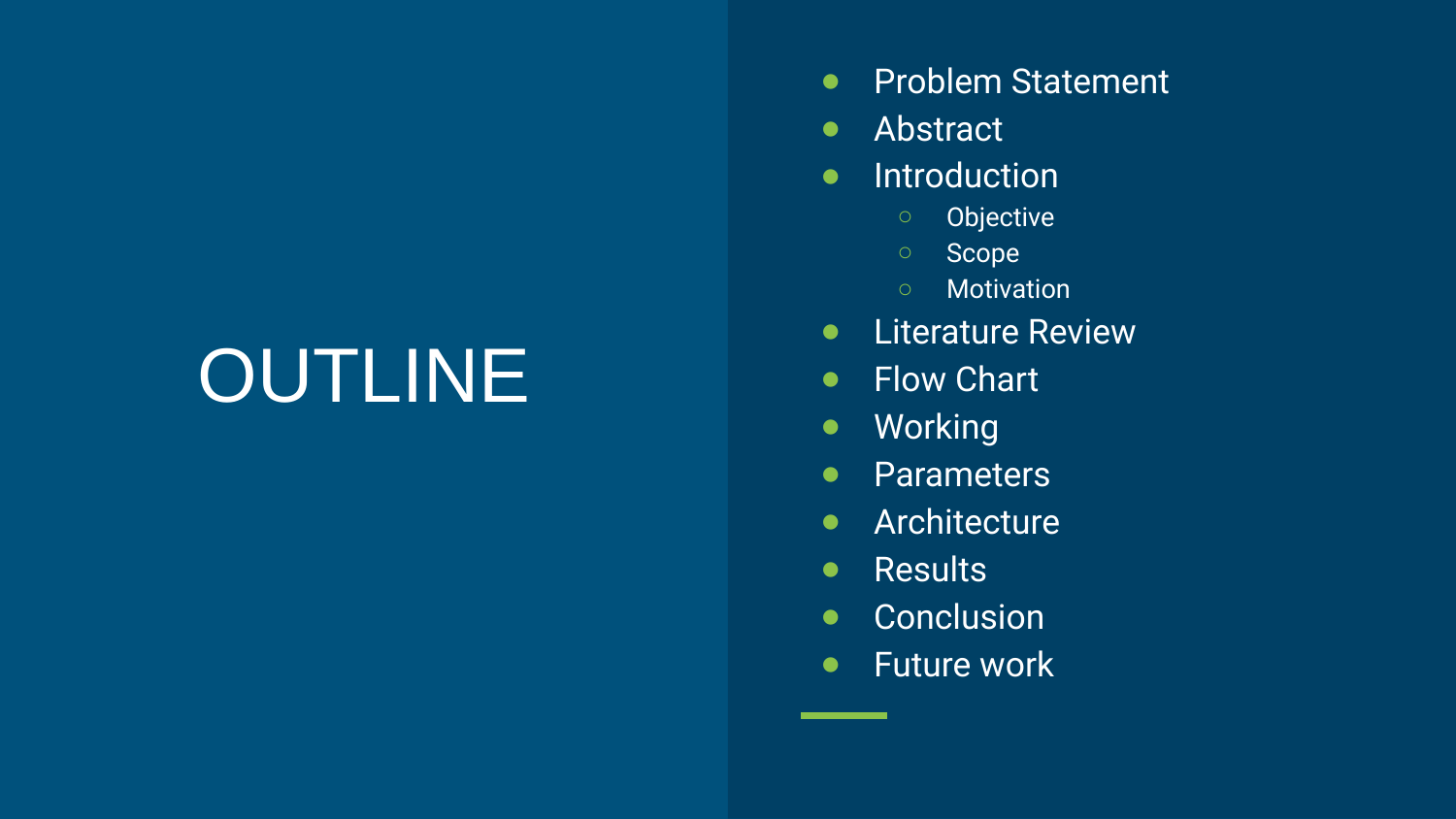

Problem Statement
Abstract
Introduction
Objective
Scope
Motivation
Literature Review
Flow Chart
Working
Parameters
Architecture
Results
Conclusion
Future work

# OUTLINE